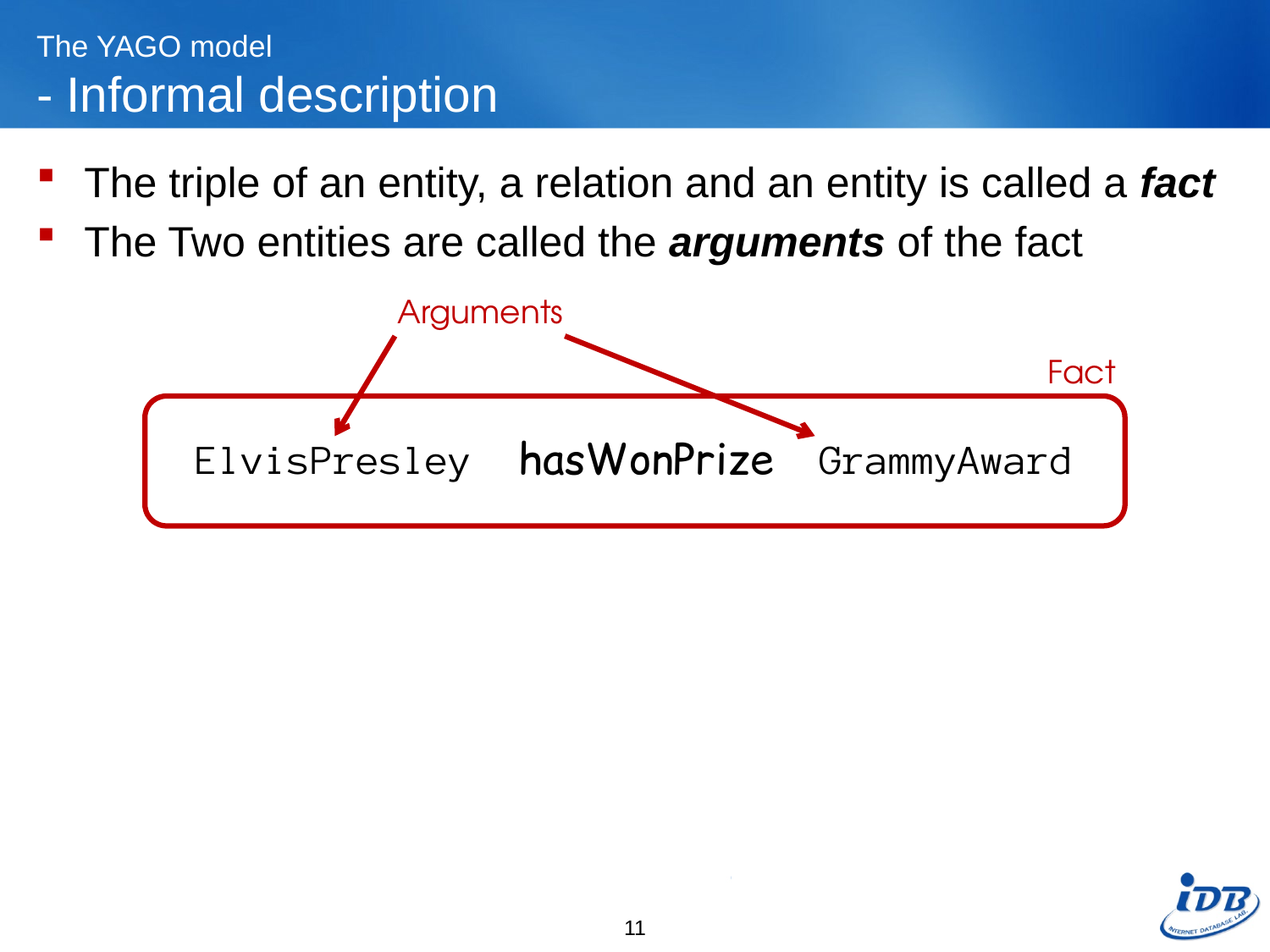

# The YAGO model - Informal description
The triple of an entity, a relation and an entity is called a fact
The Two entities are called the arguments of the fact

Arguments
Fact

ElvisPresley  hasWonPrize  GrammyAward
11